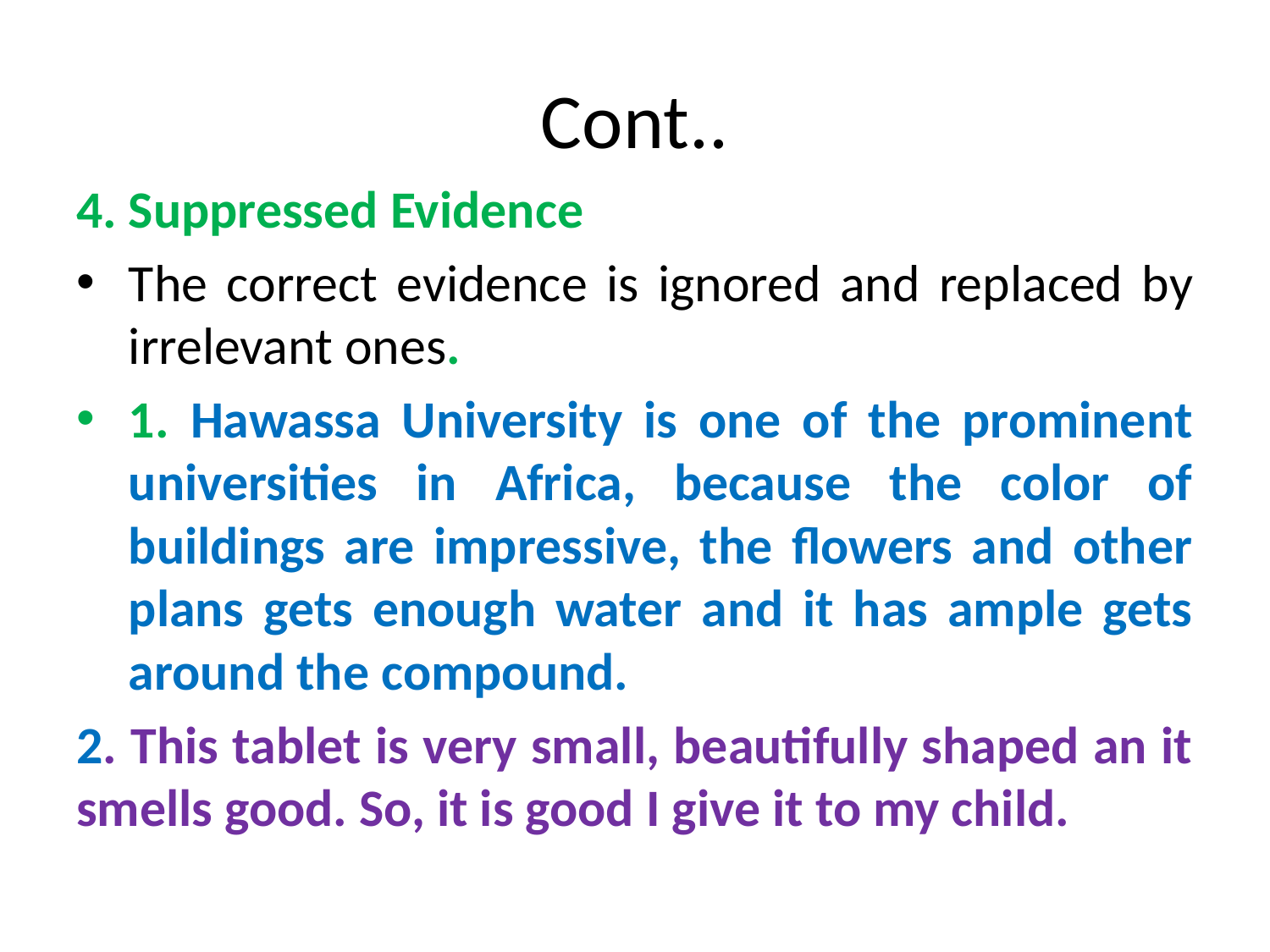

# Cont..
4. Suppressed Evidence
The correct evidence is ignored and replaced by irrelevant ones.
1. Hawassa University is one of the prominent universities in Africa, because the color of buildings are impressive, the flowers and other plans gets enough water and it has ample gets around the compound.
2. This tablet is very small, beautifully shaped an it smells good. So, it is good I give it to my child.